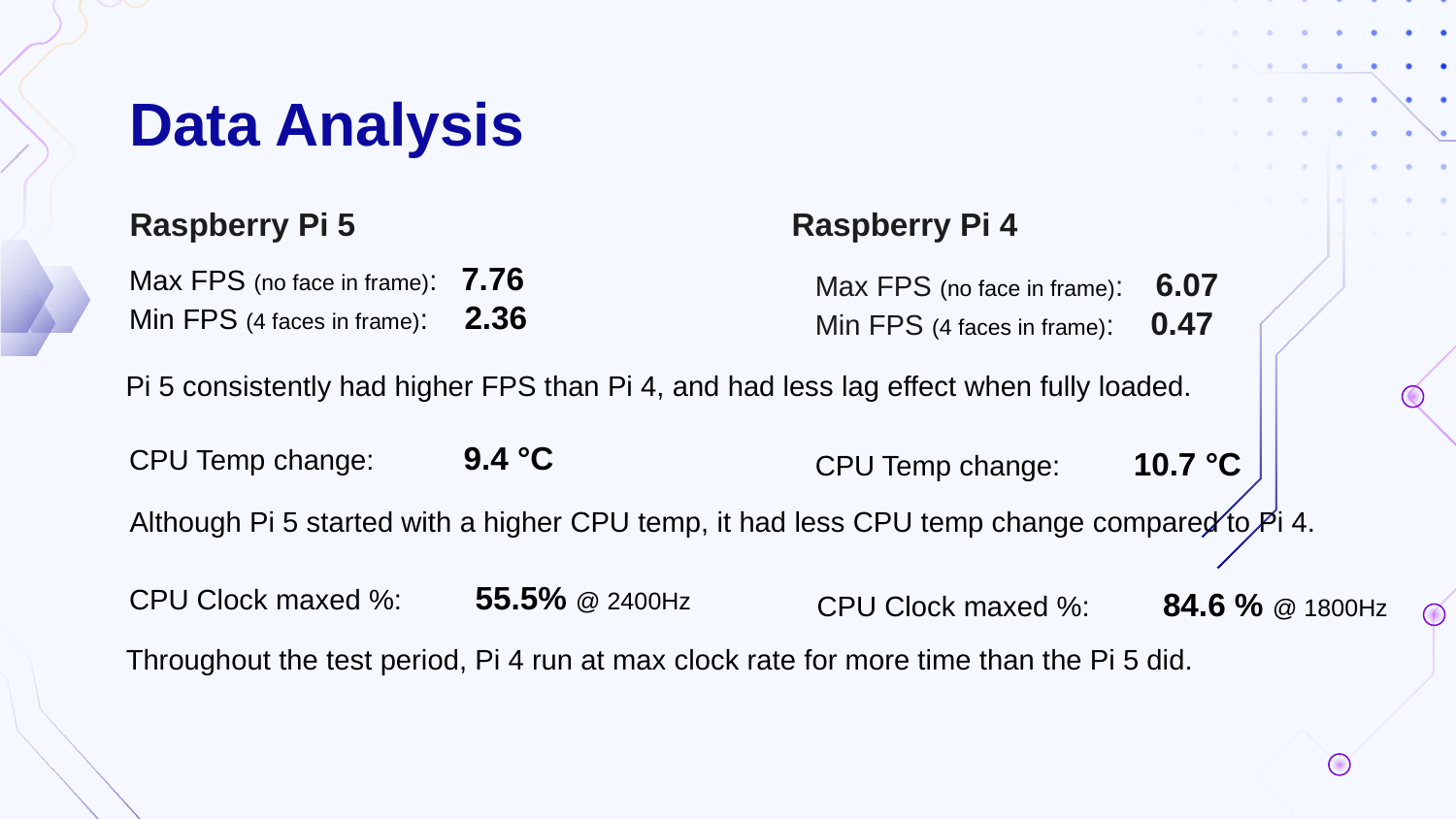

# Data Analysis
Raspberry Pi 5
Raspberry Pi 4
Max FPS (no face in frame): 6.07
Min FPS (4 faces in frame):  0.47

CPU Temp change:    10.7 °C

   CPU Clock maxed %:    84.6 % @ 1800Hz

Max FPS (no face in frame):   7.76
Min FPS (4 faces in frame):  2.36

CPU Temp change:      9.4 °C

CPU Clock maxed %:    55.5% @ 2400Hz
Pi 5 consistently had higher FPS than Pi 4, and had less lag effect when fully loaded.
Although Pi 5 started with a higher CPU temp, it had less CPU temp change compared to Pi 4.
Throughout the test period, Pi 4 run at max clock rate for more time than the Pi 5 did.